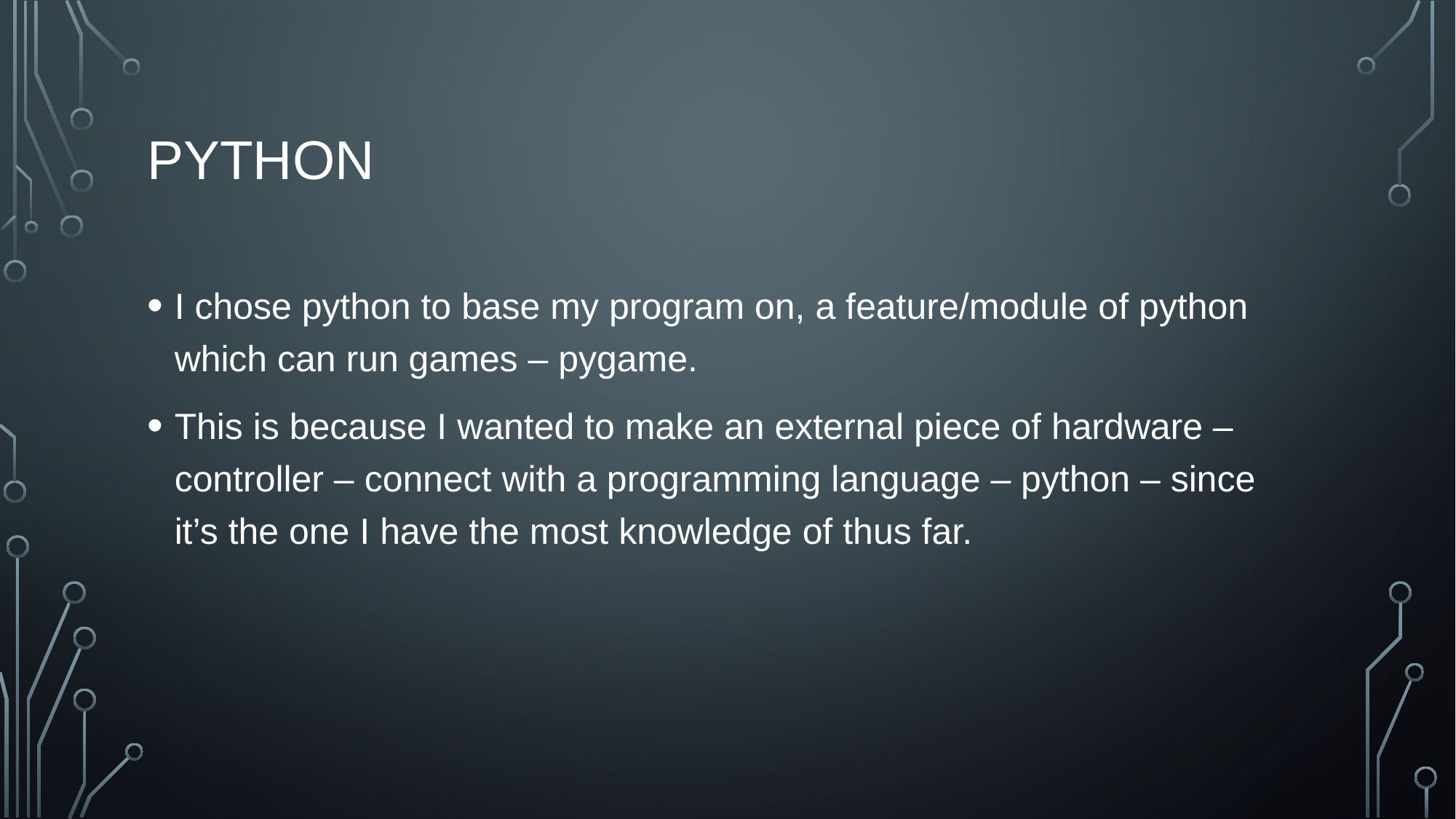

# Python
I chose python to base my program on, a feature/module of python which can run games – pygame.
This is because I wanted to make an external piece of hardware – controller – connect with a programming language – python – since it’s the one I have the most knowledge of thus far.